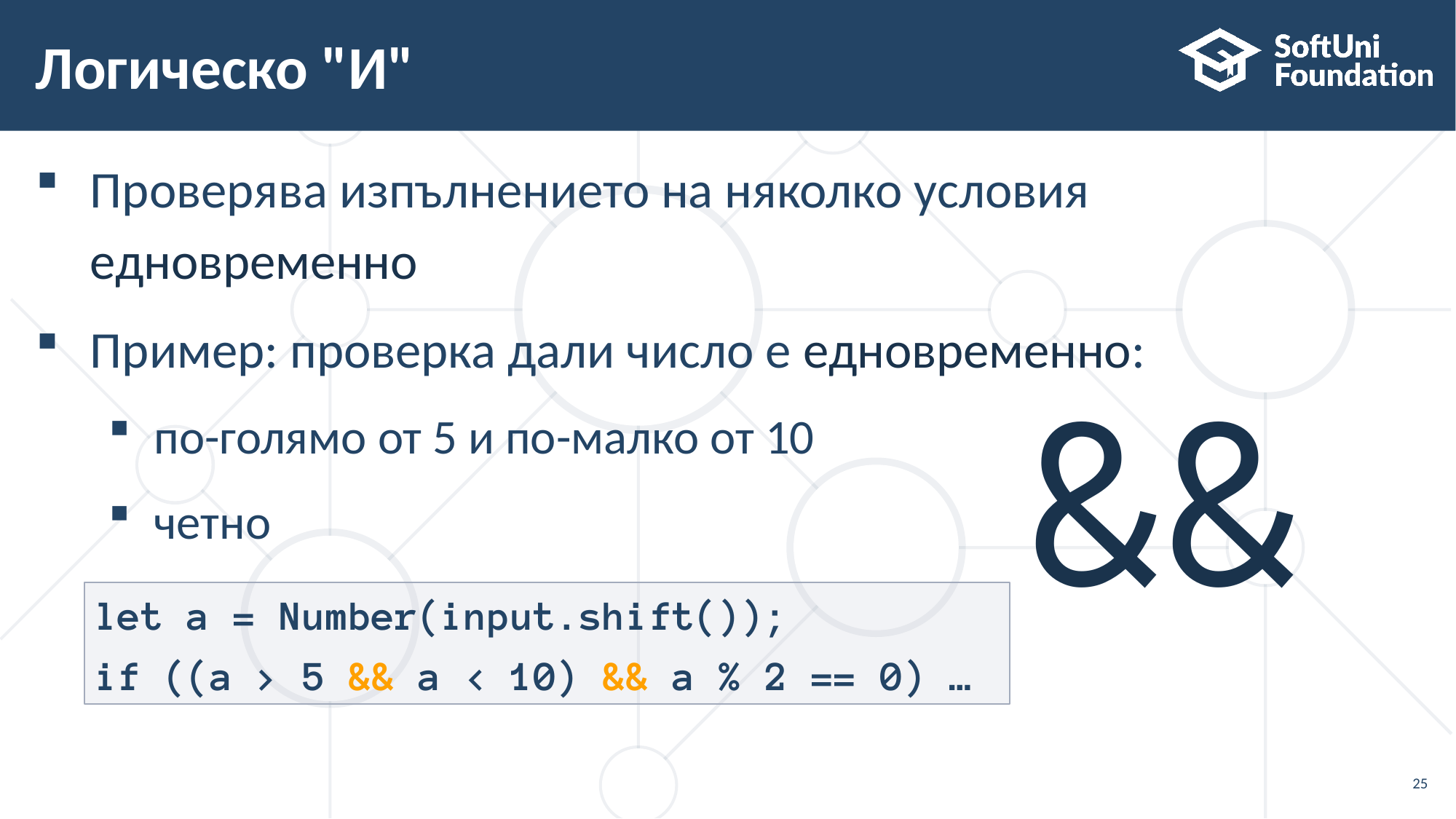

# Логическо "И"
Проверява изпълнението на няколко условия
едновременно
Пример: проверка дали число е едновременно:
по-голямо от 5 и по-малко от 10
четно
&&
let a = Number(input.shift());
if ((a > 5 && a < 10) && a % 2 == 0) …
25